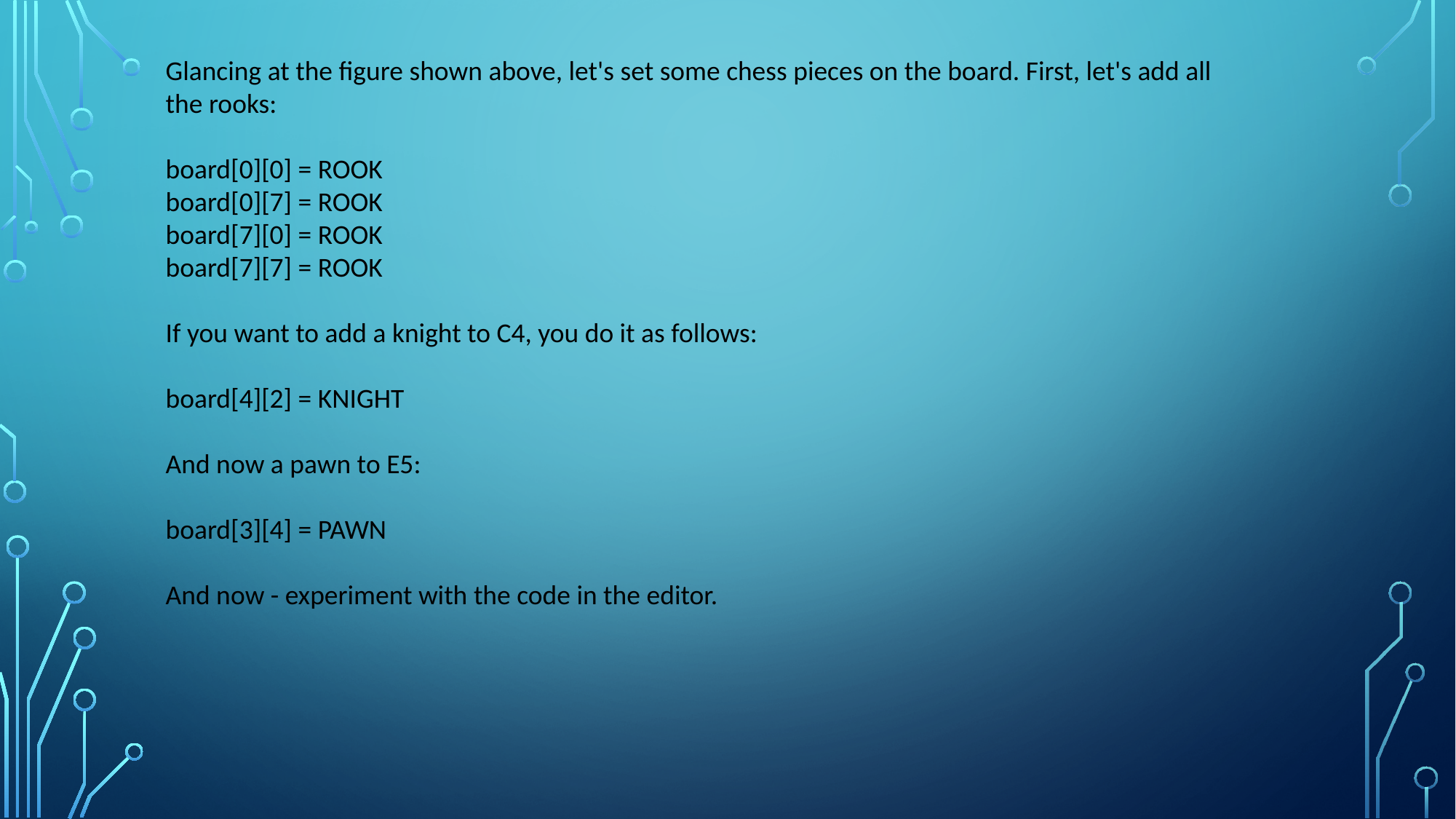

Glancing at the figure shown above, let's set some chess pieces on the board. First, let's add all the rooks:

board[0][0] = ROOK
board[0][7] = ROOK
board[7][0] = ROOK
board[7][7] = ROOK

If you want to add a knight to C4, you do it as follows:

board[4][2] = KNIGHT

And now a pawn to E5:

board[3][4] = PAWN

And now - experiment with the code in the editor.